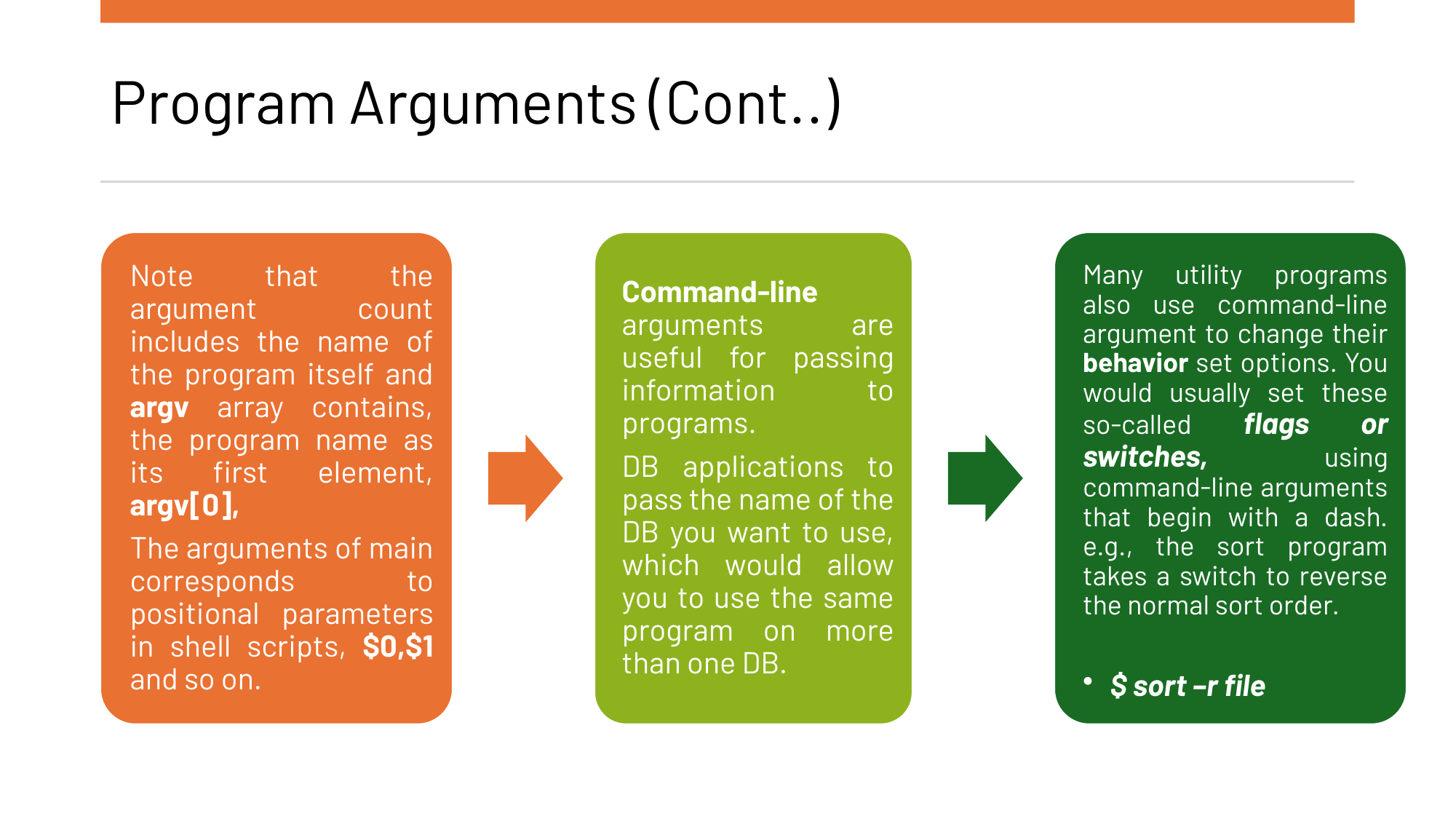

# Program Arguments (Cont..)

Note that the argument count includes the name of the program itself and argv array contains, the program name as its first element, argv[0],
The arguments of main corresponds to positional parameters in shell scripts, $0,$1 and so on.

Command-line arguments are useful for passing information to programs.
DB applications to pass the name of the DB you want to use, which would allow you to use the same program on more than one DB.

Many utility programs also use command-line argument to change their behavior set options. You would usually set these so-called flags or switches, using command-line arguments that begin with a dash. e.g., the sort program takes a switch to reverse the normal sort order.

$ sort –r file